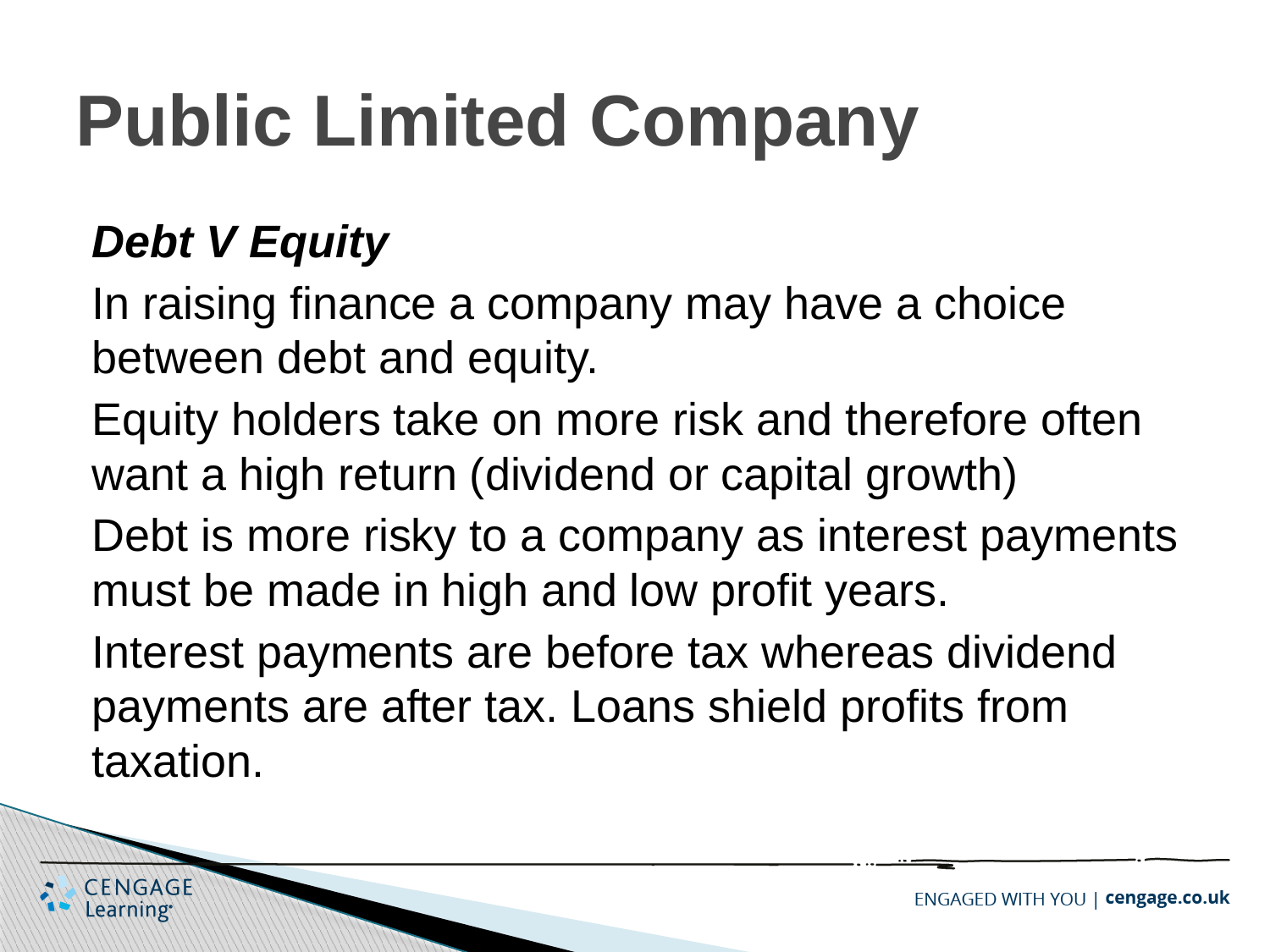

# Public Limited Company
Debt V Equity
In raising finance a company may have a choice between debt and equity.
Equity holders take on more risk and therefore often want a high return (dividend or capital growth)
Debt is more risky to a company as interest payments must be made in high and low profit years.
Interest payments are before tax whereas dividend payments are after tax. Loans shield profits from taxation.